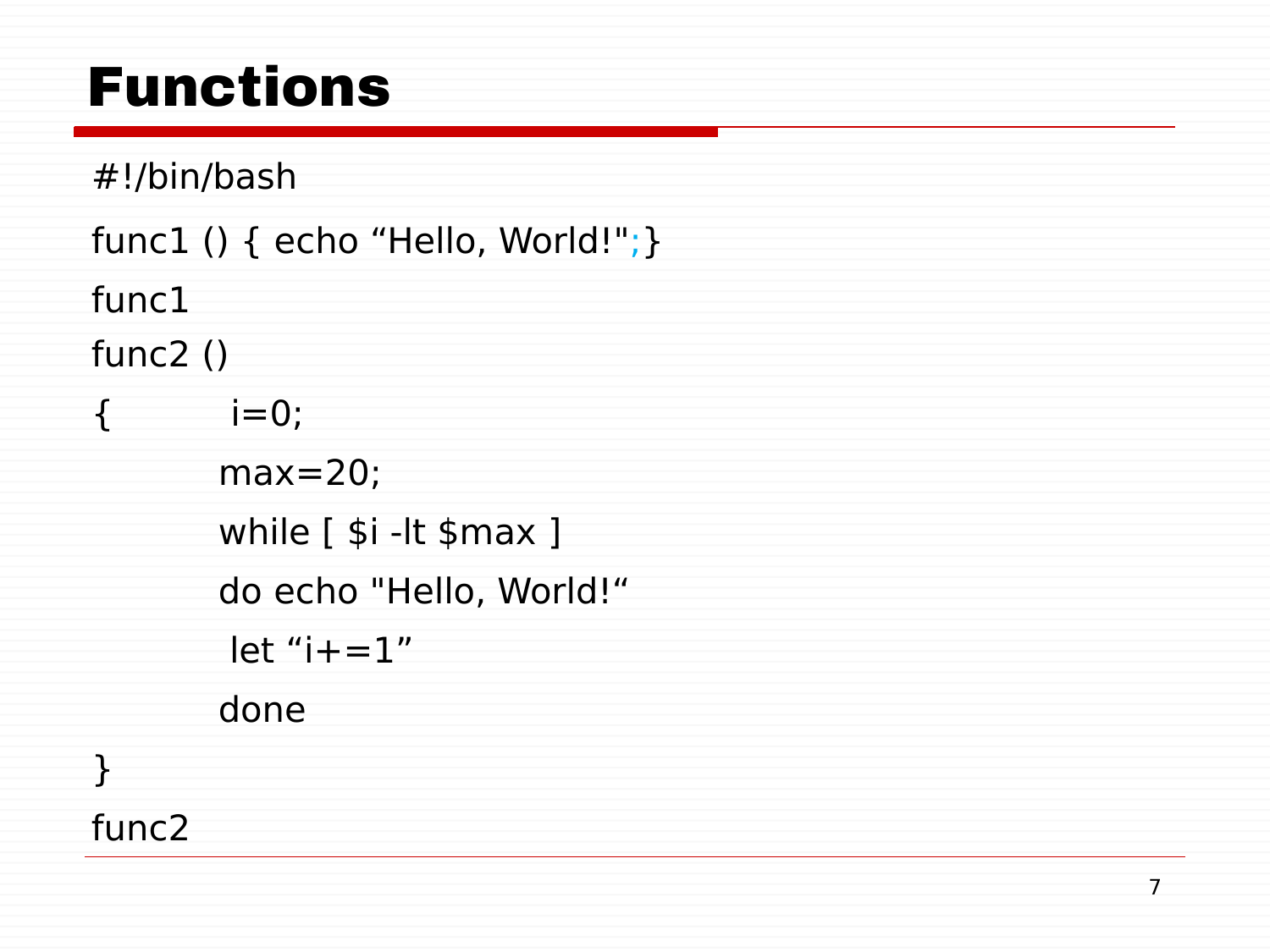

# Functions

#!/bin/bash
func1 () { echo “Hello, World!";}  func1
func2 ()
i=0;
max=20;
while [ $i -lt $max ]
do echo "Hello, World!“  let “i+=1”
done
{
}
func2

7